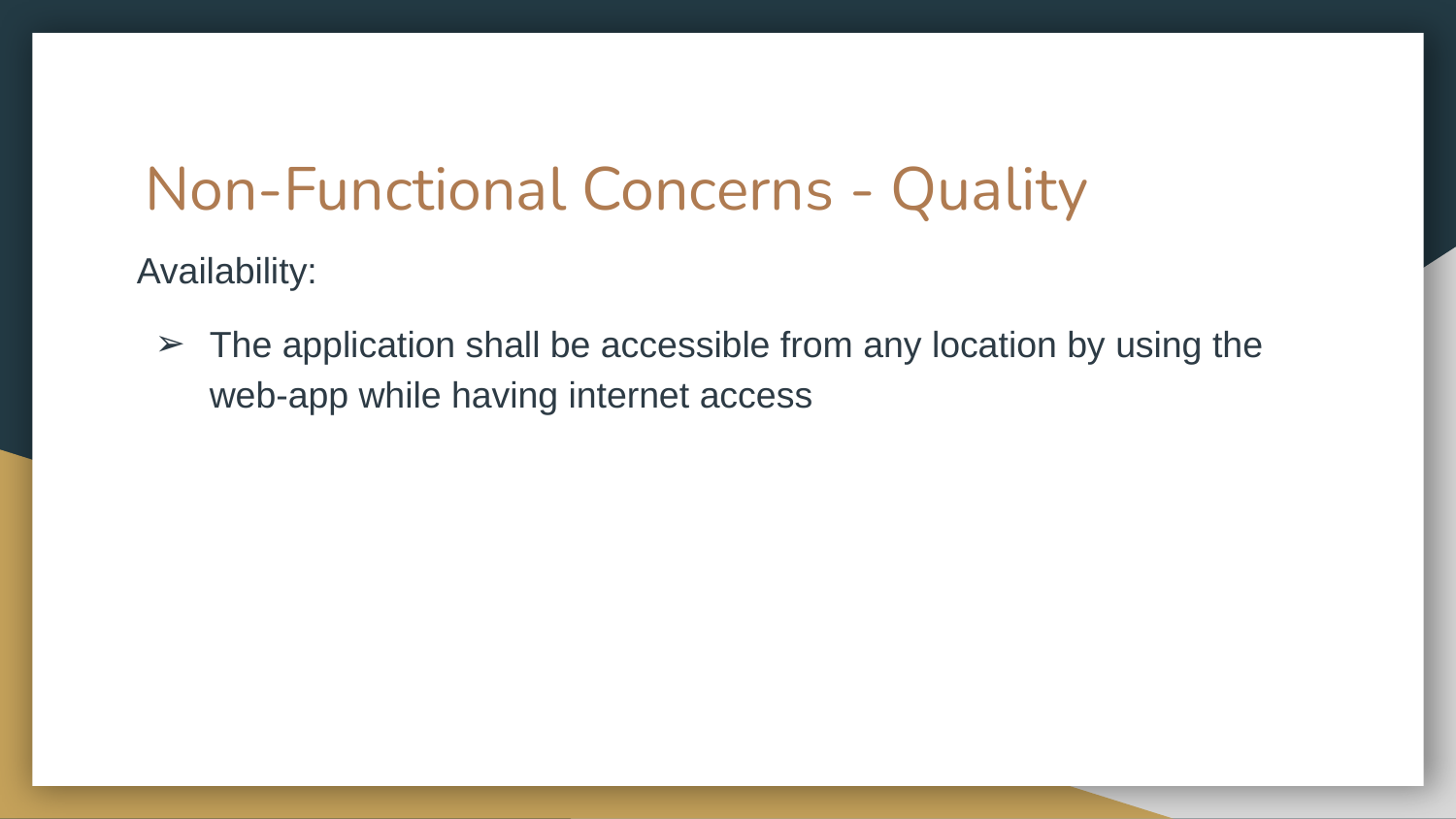

# Non-Functional Concerns - Quality
Availability:
The application shall be accessible from any location by using the web-app while having internet access